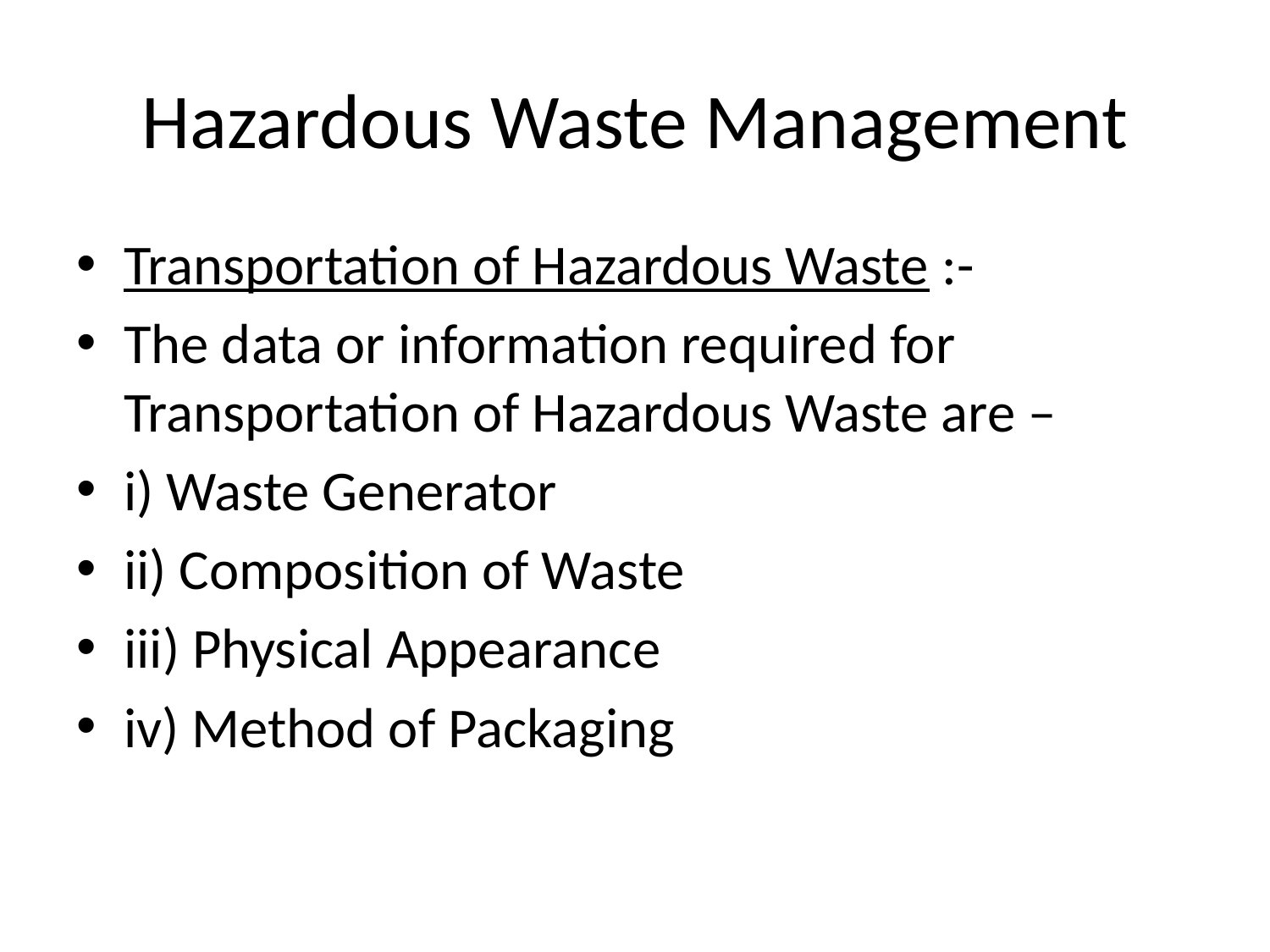

# Hazardous Waste Management
Transportation of Hazardous Waste :-
The data or information required for Transportation of Hazardous Waste are –
i) Waste Generator
ii) Composition of Waste
iii) Physical Appearance
iv) Method of Packaging